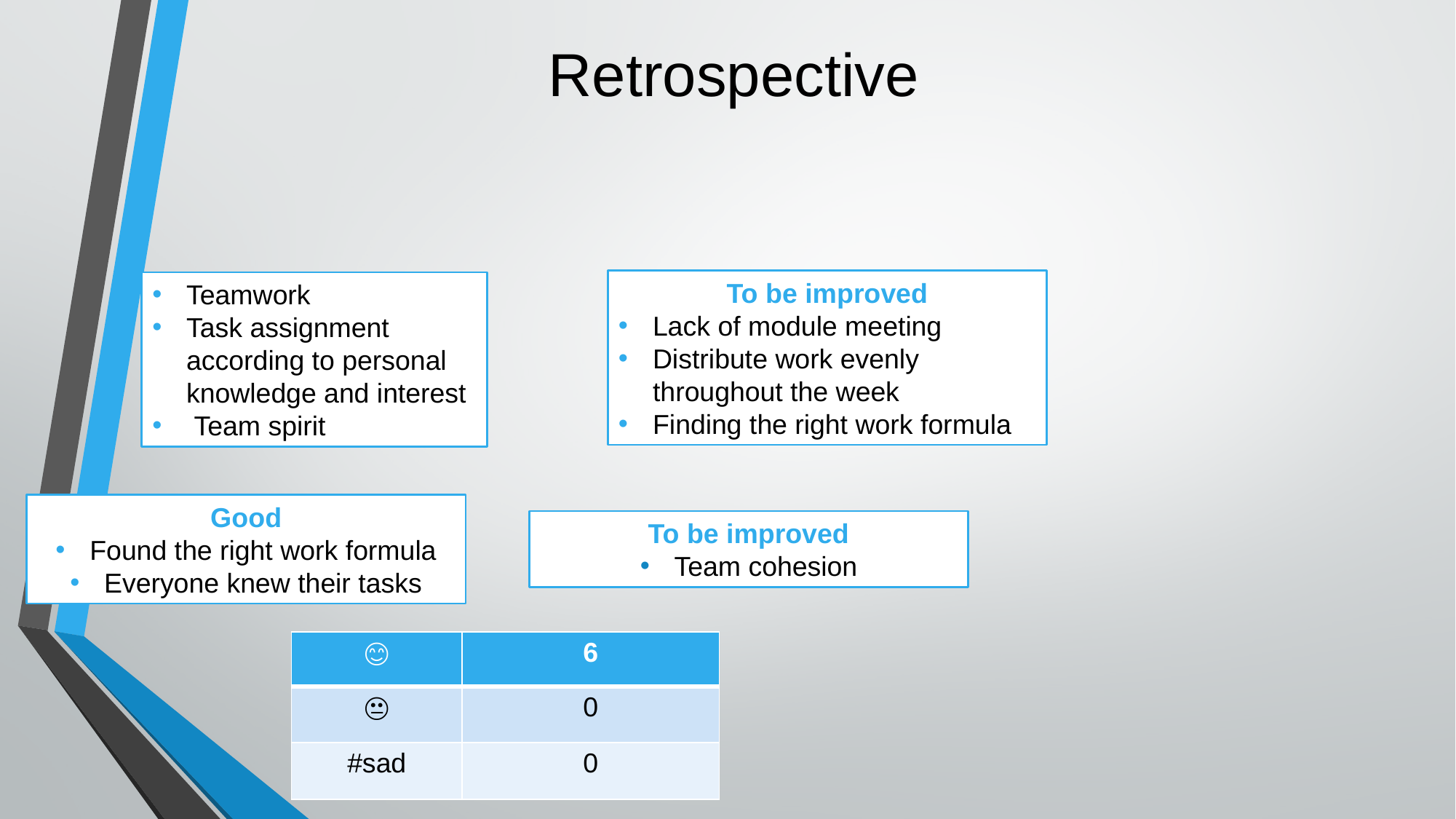

# Retrospective
To be improved
Lack of module meeting
Distribute work evenly throughout the week
Finding the right work formula
Teamwork
Task assignment according to personal knowledge and interest
 Team spirit
Good
Found the right work formula
Everyone knew their tasks
To be improved
Team cohesion
| 😊 | 6 |
| --- | --- |
| 😐 | 0 |
| #sad | 0 |